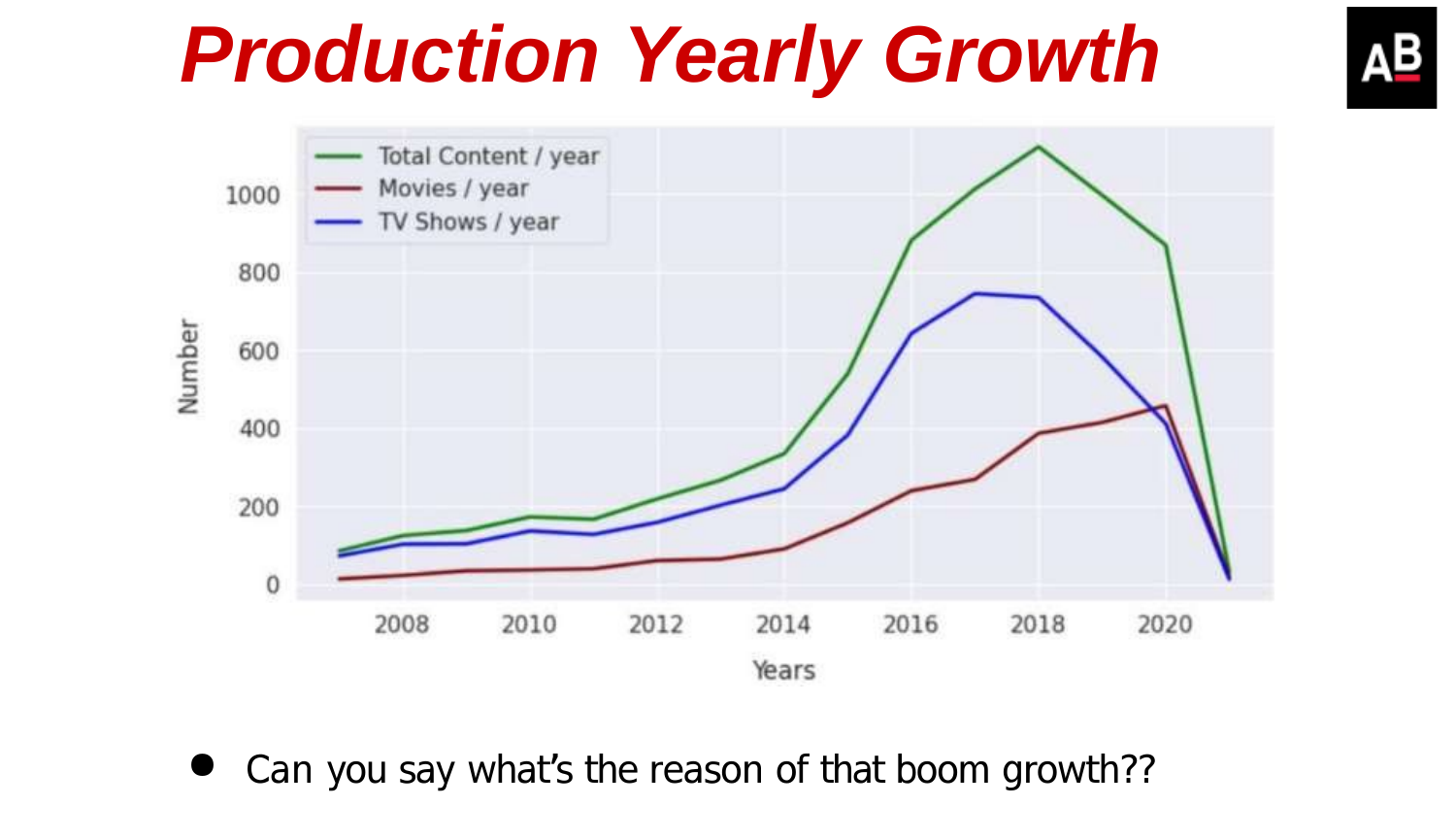

# Production Yearly Growth

Can you say what’s the reason of that boom growth??